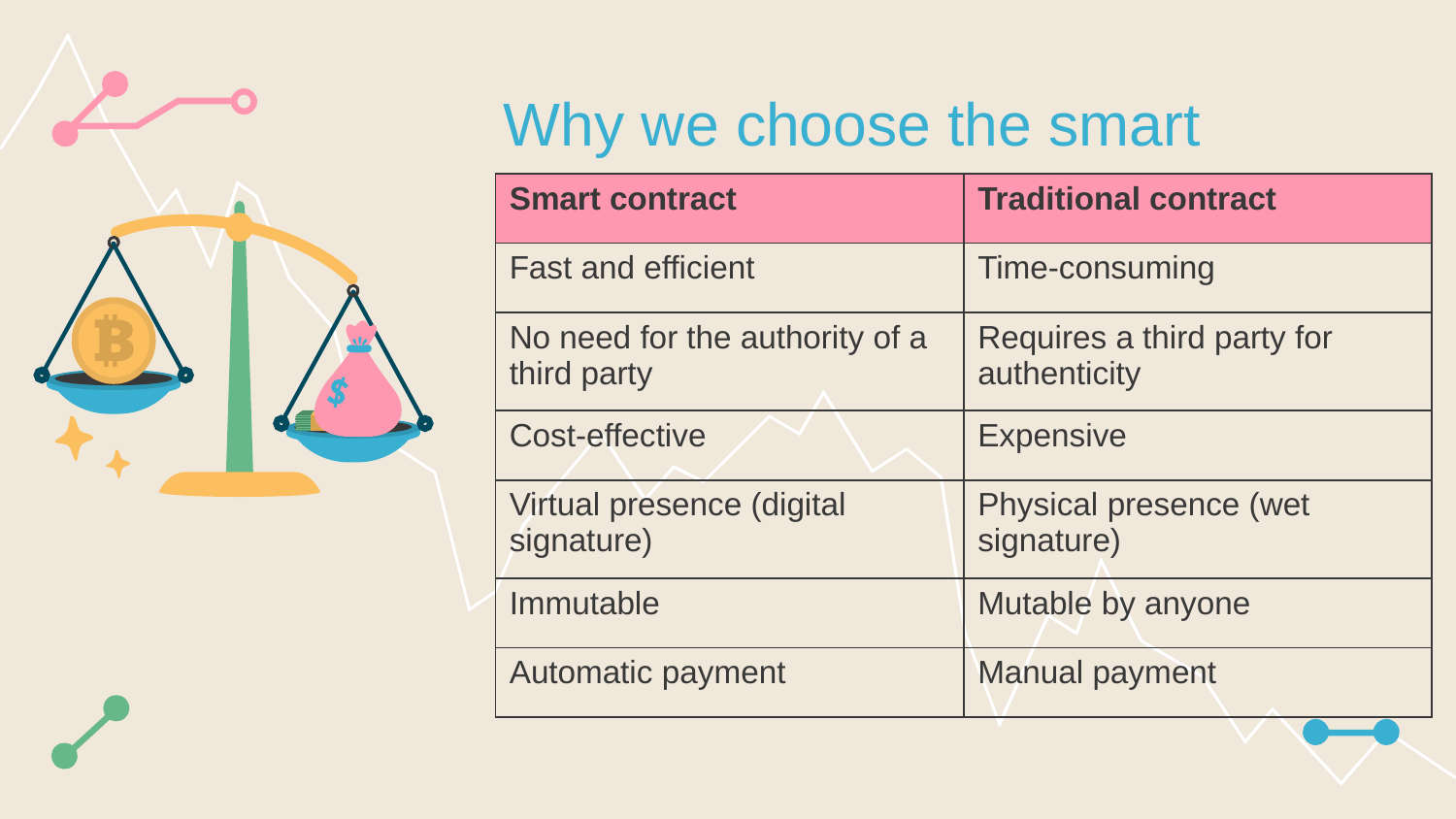

# Why we choose the smart contracts?
| Smart contract | Traditional contract |
| --- | --- |
| Fast and efficient | Time-consuming |
| No need for the authority of a third party | Requires a third party for authenticity |
| Cost-effective | Expensive |
| Virtual presence (digital signature) | Physical presence (wet signature) |
| Immutable | Mutable by anyone |
| Automatic payment | Manual payment |